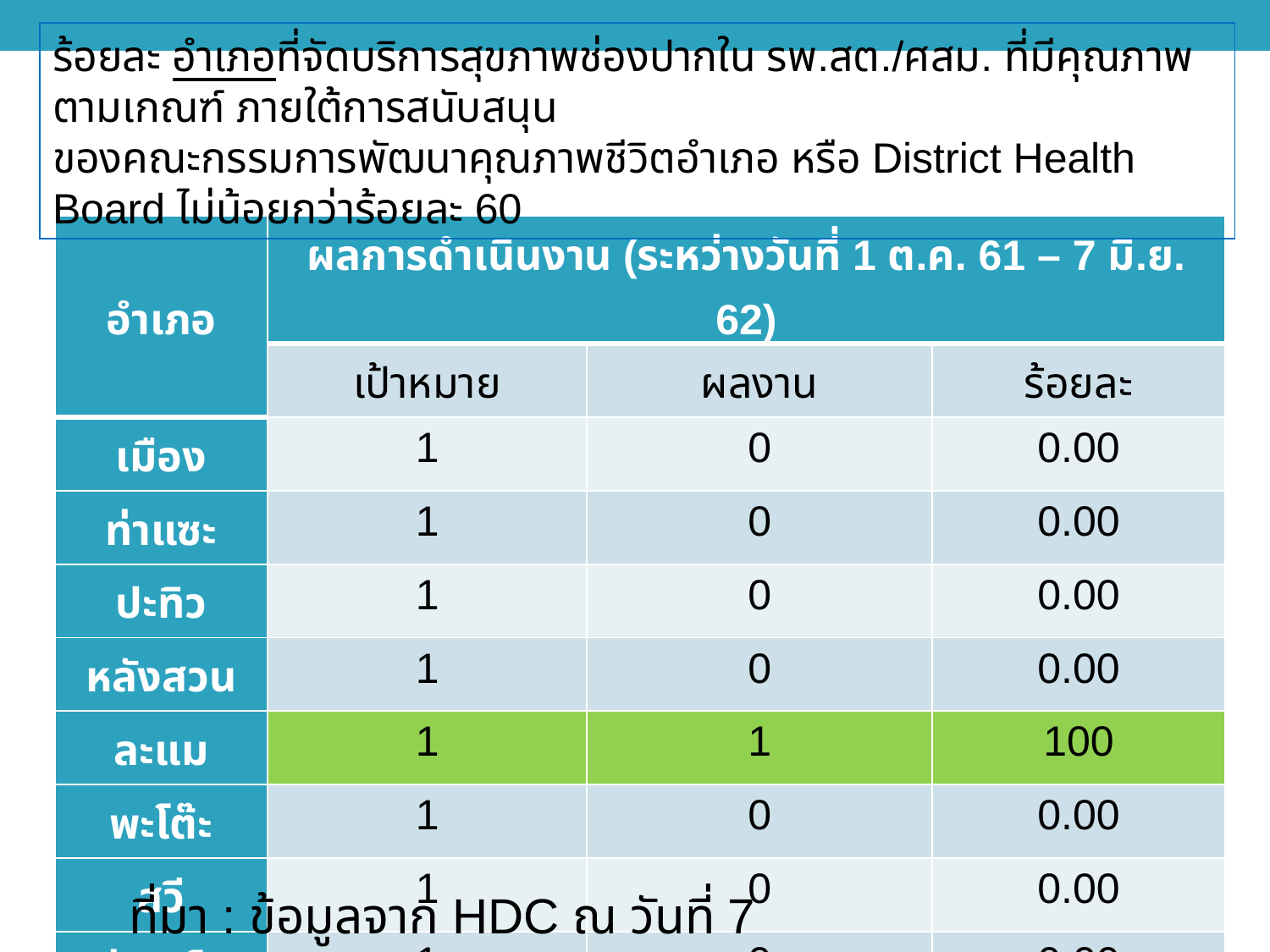

ร้อยละ อำเภอที่จัดบริการสุขภาพช่องปากใน รพ.สต./ศสม. ที่มีคุณภาพตามเกณฑ์ ภายใต้การสนับสนุน
ของคณะกรรมการพัฒนาคุณภาพชีวิตอำเภอ หรือ District Health Board ไม่น้อยกว่าร้อยละ 60
#
| อำเภอ | ผลการดำเนินงาน (ระหว่างวันที่ 1 ต.ค. 61 – 7 มิ.ย. 62) |  |  |
| --- | --- | --- | --- |
|  | เป้าหมาย | ผลงาน | ร้อยละ |
| เมือง | 1 | 0 | 0.00 |
| ท่าแซะ | 1 | 0 | 0.00 |
| ปะทิว | 1 | 0 | 0.00 |
| หลังสวน | 1 | 0 | 0.00 |
| ละแม | 1 | 1 | 100 |
| พะโต๊ะ | 1 | 0 | 0.00 |
| สวี | 1 | 0 | 0.00 |
| ทุ่งตะโก | 1 | 0 | 0.00 |
| รวม | 8 | 1 | 12.5 |
ที่มา : ข้อมูลจาก HDC ณ วันที่ 7 มิถุนายน 2562